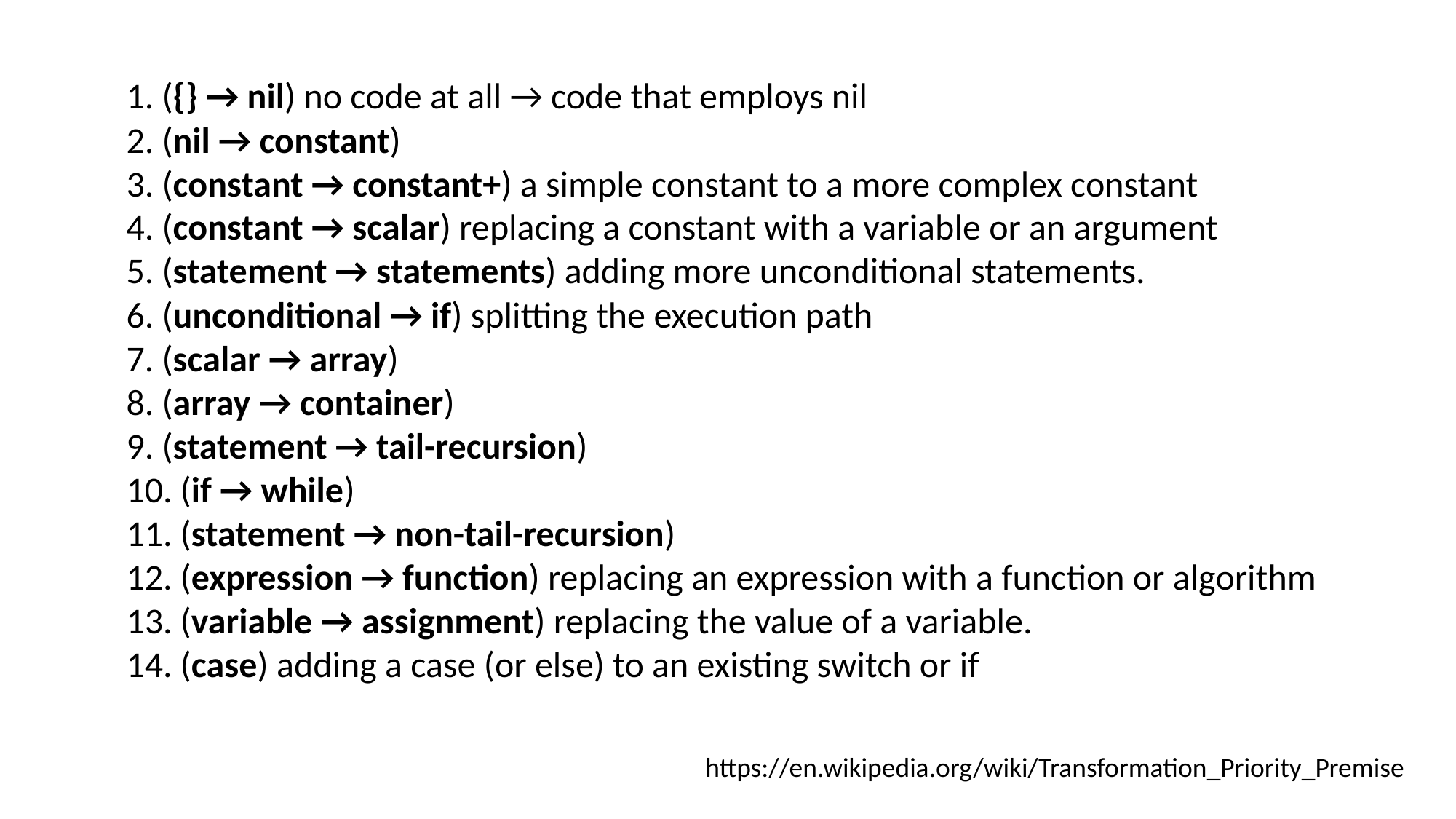

({} → nil) no code at all → code that employs nil
 (nil → constant)
 (constant → constant+) a simple constant to a more complex constant
 (constant → scalar) replacing a constant with a variable or an argument
 (statement → statements) adding more unconditional statements.
 (unconditional → if) splitting the execution path
 (scalar → array)
 (array → container)
 (statement → tail-recursion)
 (if → while)
 (statement → non-tail-recursion)
 (expression → function) replacing an expression with a function or algorithm
 (variable → assignment) replacing the value of a variable.
 (case) adding a case (or else) to an existing switch or if
https://en.wikipedia.org/wiki/Transformation_Priority_Premise